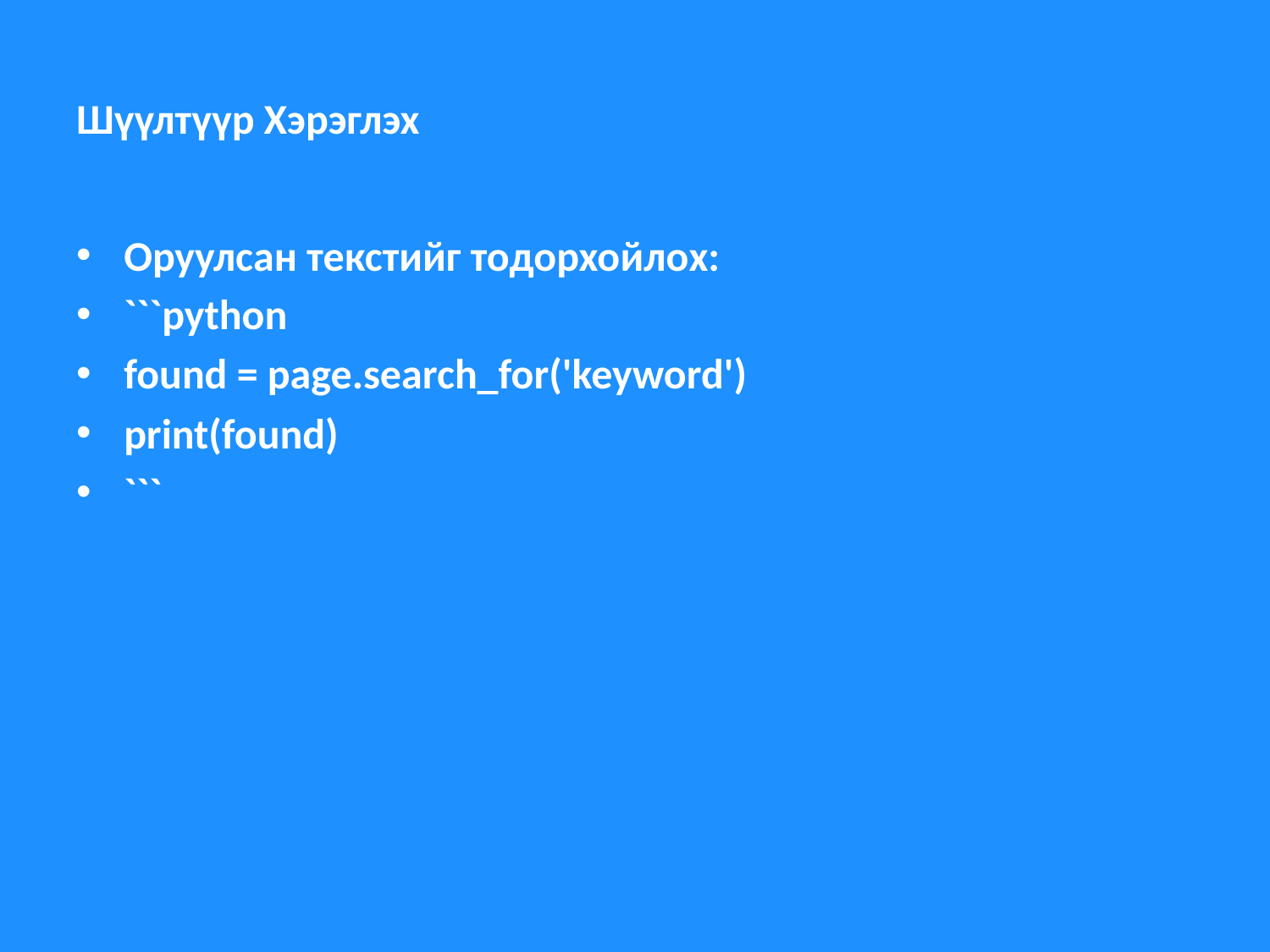

# Шүүлтүүр Хэрэглэх
Оруулсан текстийг тодорхойлох:
```python
found = page.search_for('keyword')
print(found)
```